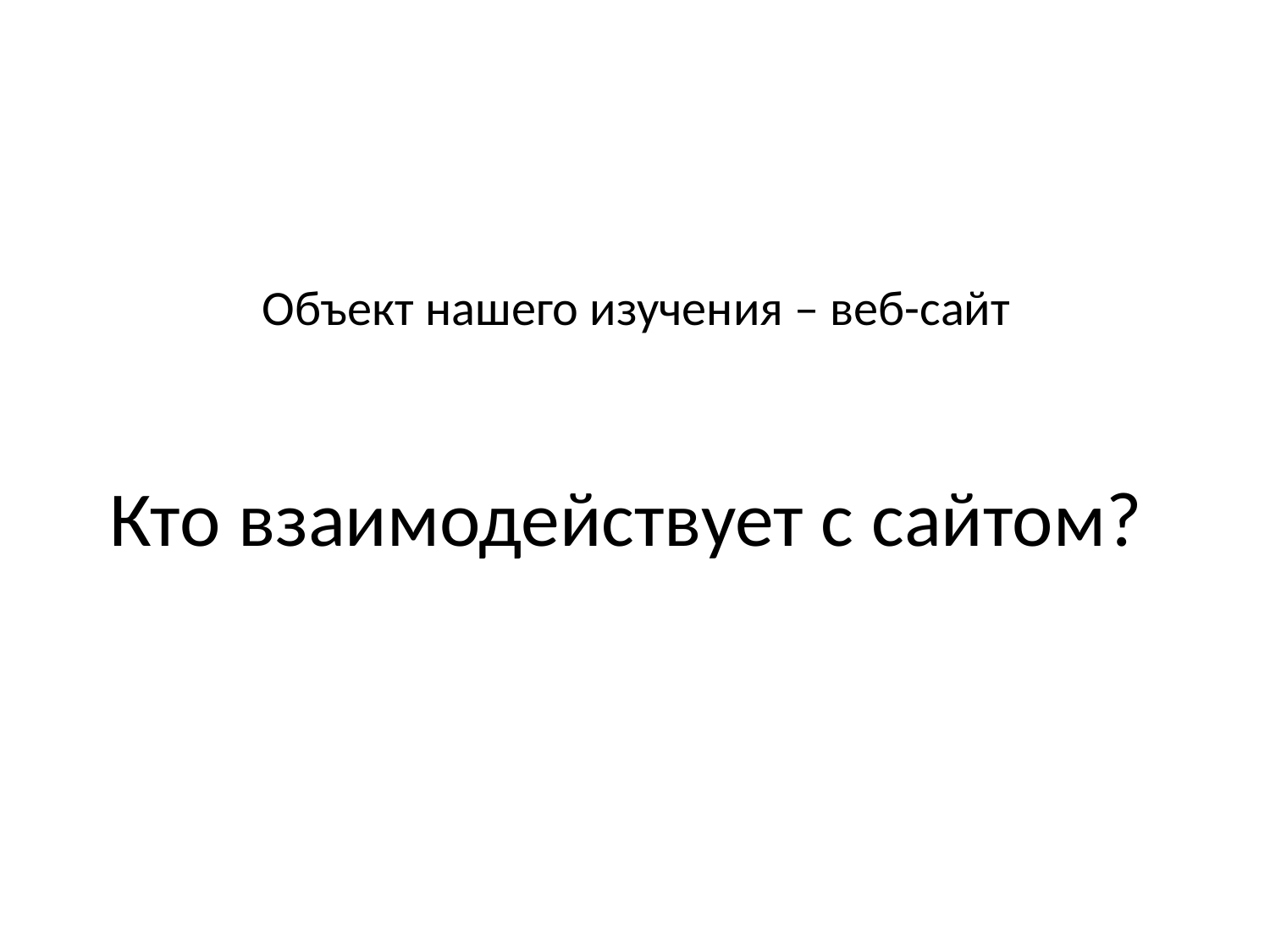

Объект нашего изучения – веб-сайт
# Кто взаимодействует с сайтом?